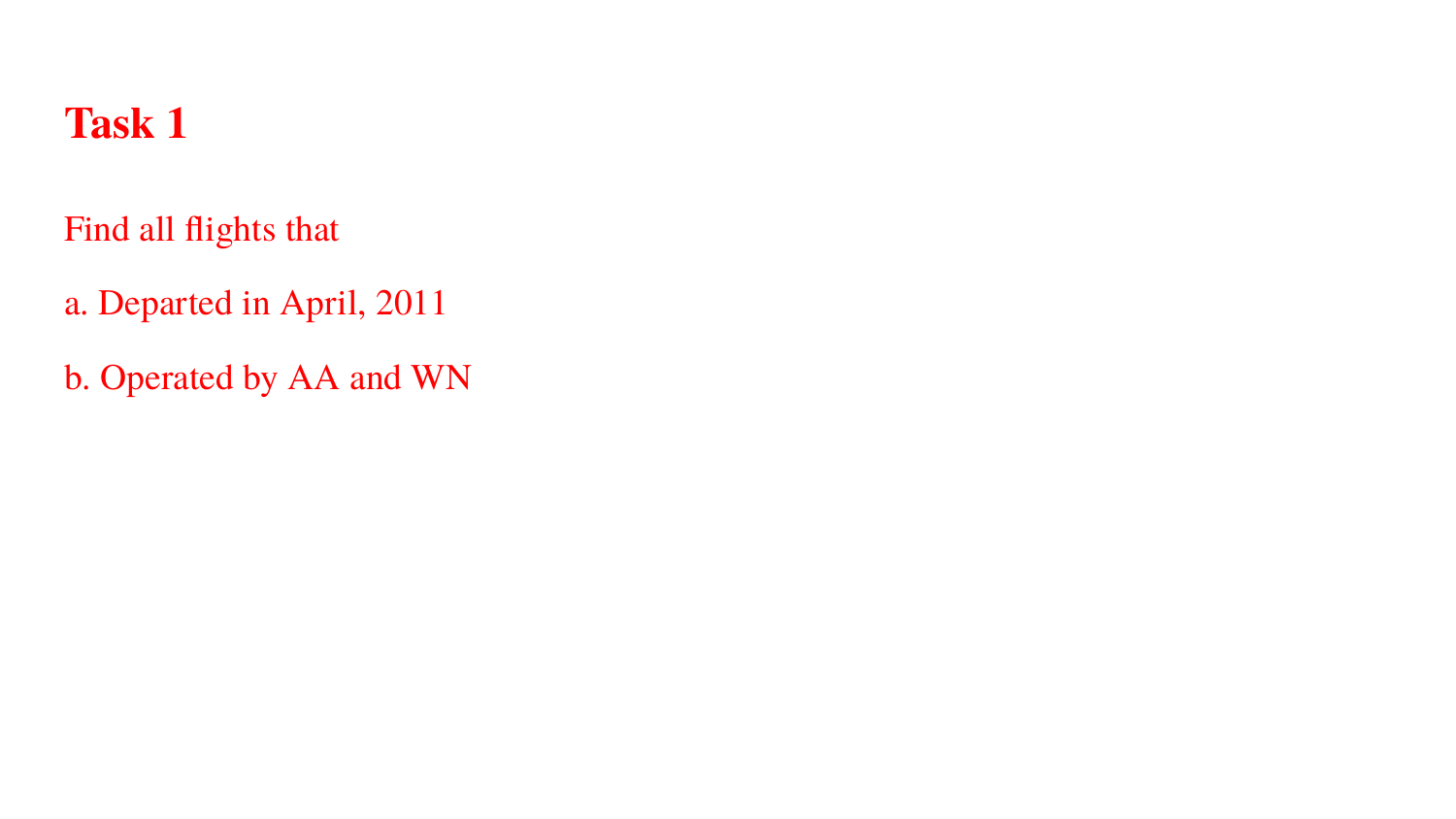

# Task 1
Find all flights that
a. Departed in April, 2011
b. Operated by AA and WN